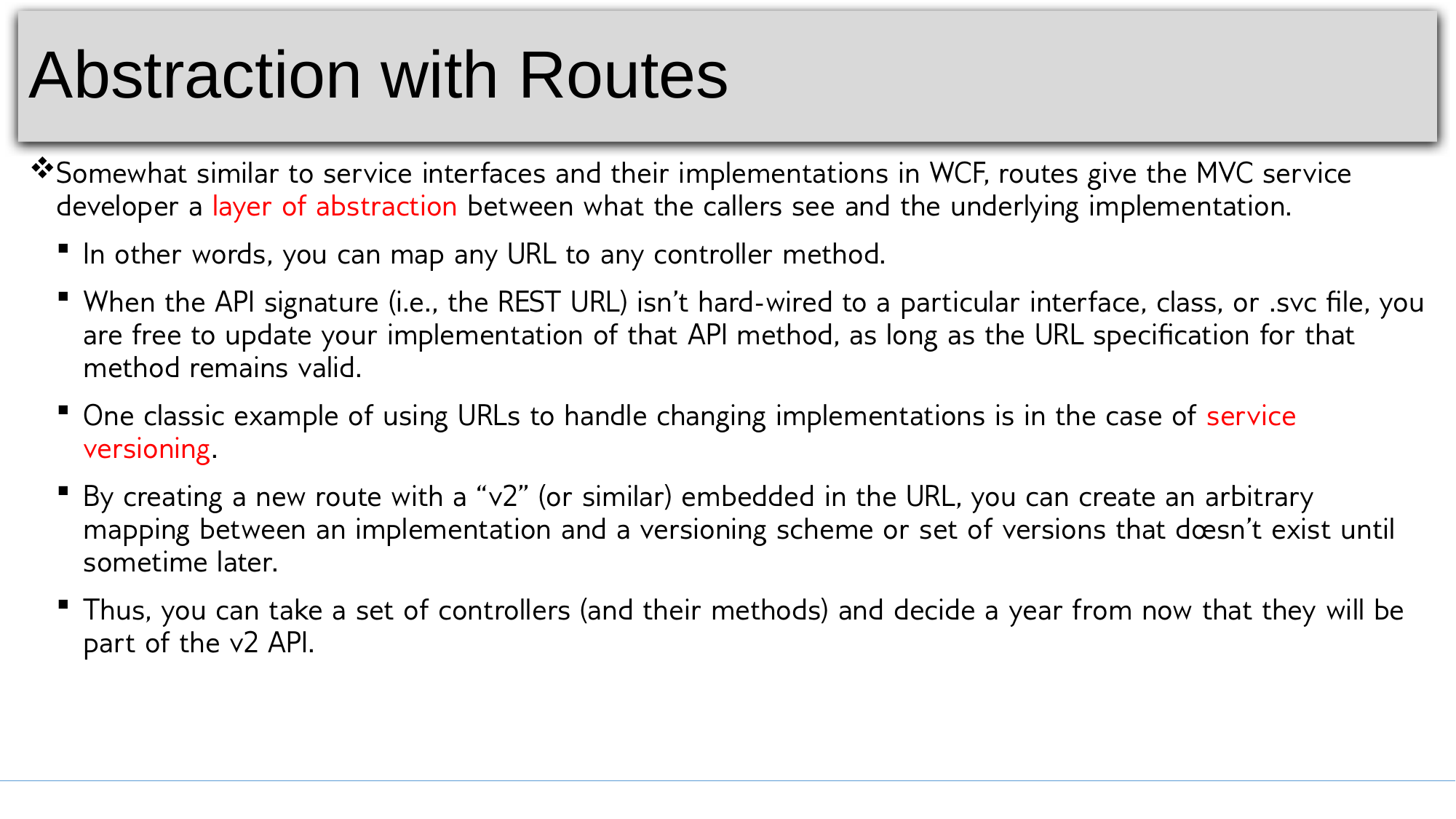

# Abstraction with Routes
Somewhat similar to service interfaces and their implementations in WCF, routes give the MVC service developer a layer of abstraction between what the callers see and the underlying implementation.
In other words, you can map any URL to any controller method.
When the API signature (i.e., the REST URL) isn’t hard-wired to a particular interface, class, or .svc file, you are free to update your implementation of that API method, as long as the URL specification for that method remains valid.
One classic example of using URLs to handle changing implementations is in the case of service versioning.
By creating a new route with a “v2” (or similar) embedded in the URL, you can create an arbitrary mapping between an implementation and a versioning scheme or set of versions that doesn’t exist until sometime later.
Thus, you can take a set of controllers (and their methods) and decide a year from now that they will be part of the v2 API.